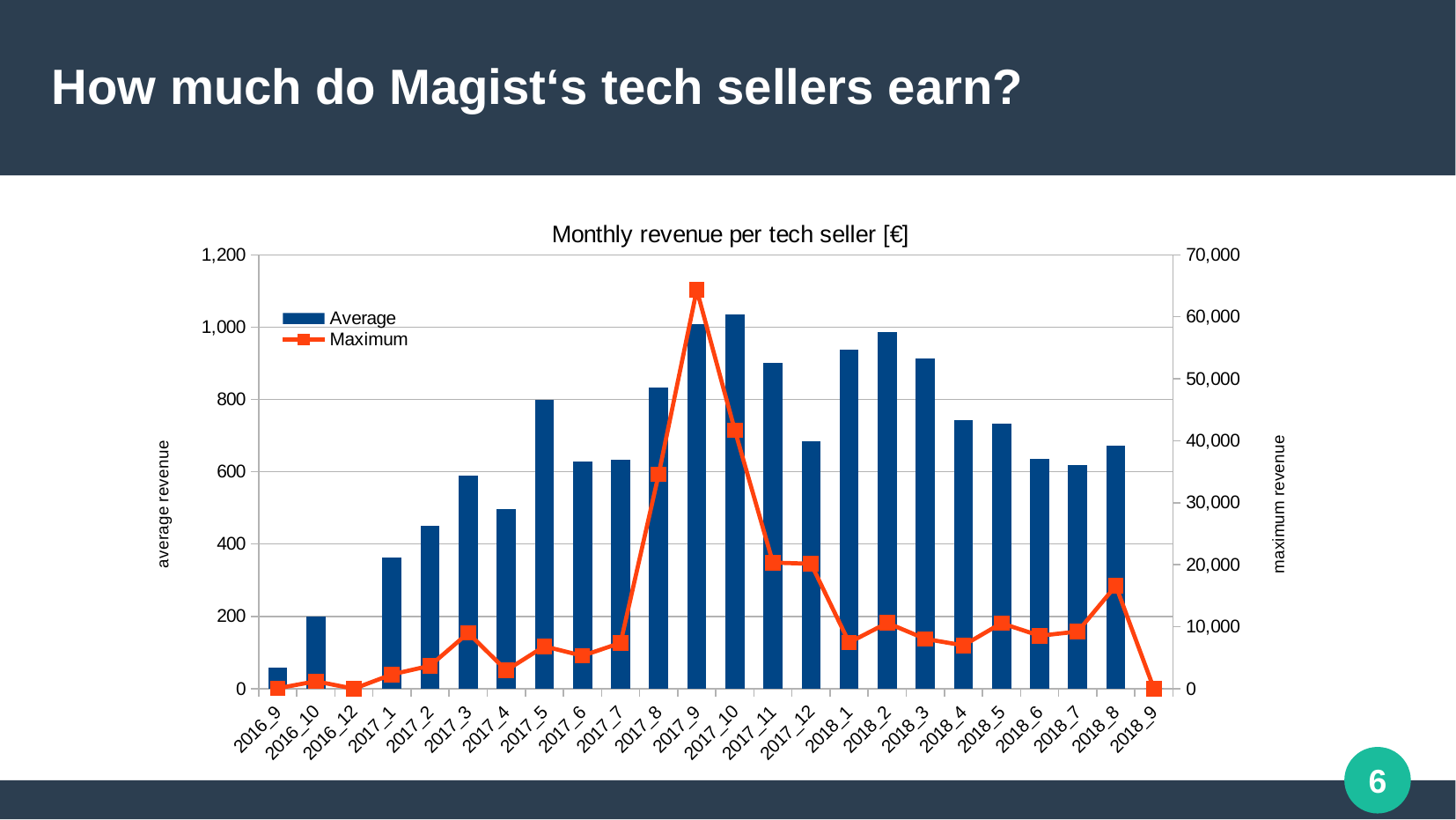

How much do Magist‘s tech sellers earn?

### Chart: Monthly revenue per tech seller [€]

| Category | Average | Maximum |
|---|---|---|
| 2016_9 | 59.5 | 59.5 |
| 2016_10 | 200.4 | 1199.0 |
| 2016_12 | 0.0 | 0.0 |
| 2017_1 | 362.42 | 2303.95997619629 |
| 2017_2 | 451.01 | 3699.98999023437 |
| 2017_3 | 590.31 | 8999.66967773437 |
| 2017_4 | 495.96 | 2951.0 |
| 2017_5 | 799.49 | 6836.19985961914 |
| 2017_6 | 629.28 | 5317.62998962402 |
| 2017_7 | 633.04 | 7379.97998046875 |
| 2017_8 | 833.58 | 34576.0 |
| 2017_9 | 1007.12 | 64337.5599517822 |
| 2017_10 | 1034.78 | 41707.9999389649 |
| 2017_11 | 901.63 | 20339.9598388672 |
| 2017_12 | 685.45 | 20152.3999023438 |
| 2018_1 | 937.32 | 7450.0 |
| 2018_2 | 986.08 | 10607.9995803833 |
| 2018_3 | 912.92 | 8034.79968261719 |
| 2018_4 | 743.32 | 6984.92993164063 |
| 2018_5 | 732.81 | 10566.1996154785 |
| 2018_6 | 636.74 | 8537.0 |
| 2018_7 | 619.2 | 9227.79998779297 |
| 2018_8 | 672.77 | 16608.0 |
| 2018_9 | 0.0 | 0.0 |